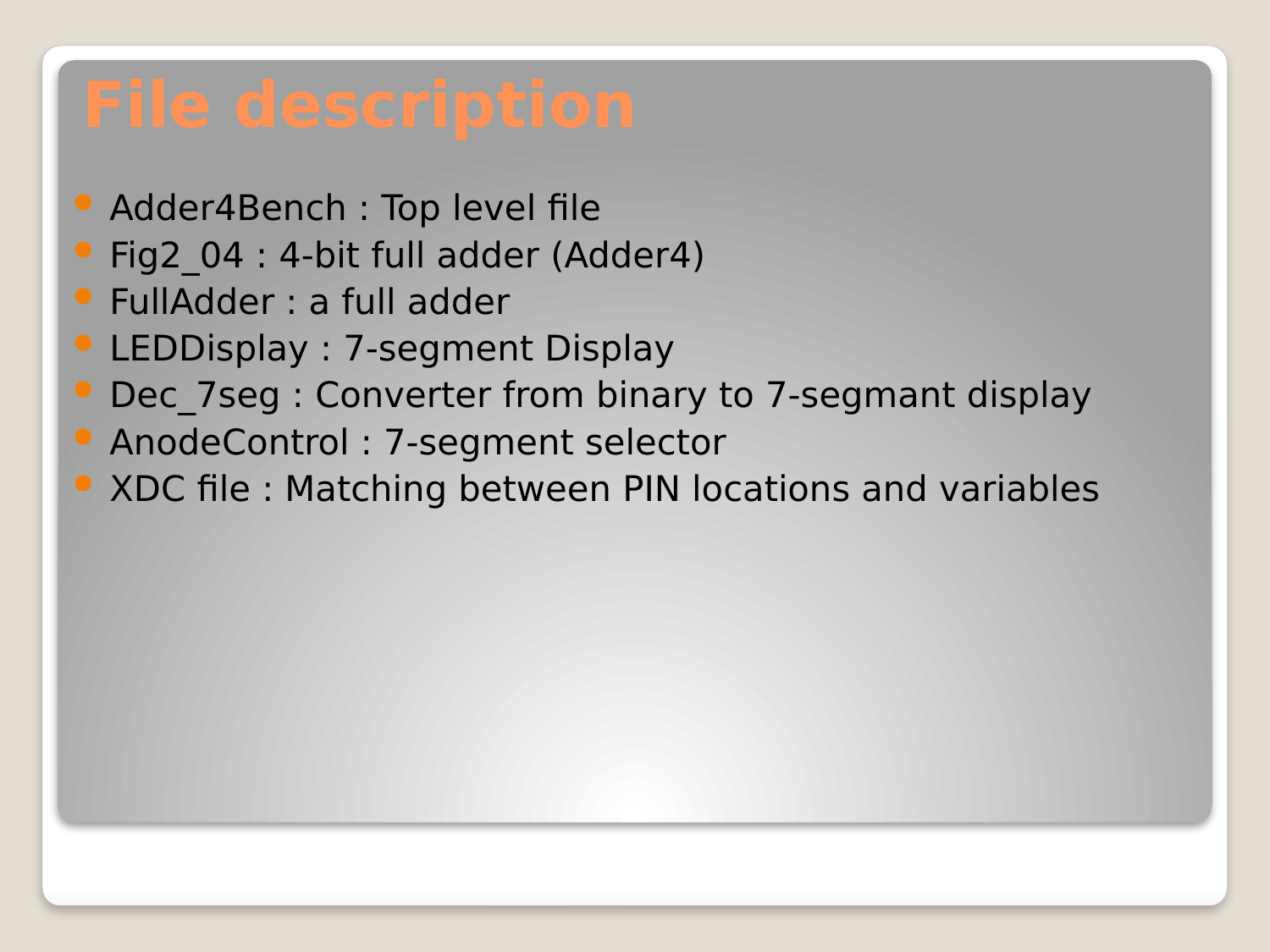

# File description
Adder4Bench : Top level file
Fig2_04 : 4-bit full adder (Adder4)
FullAdder : a full adder
LEDDisplay : 7-segment Display
Dec_7seg : Converter from binary to 7-segmant display
AnodeControl : 7-segment selector
XDC file : Matching between PIN locations and variables